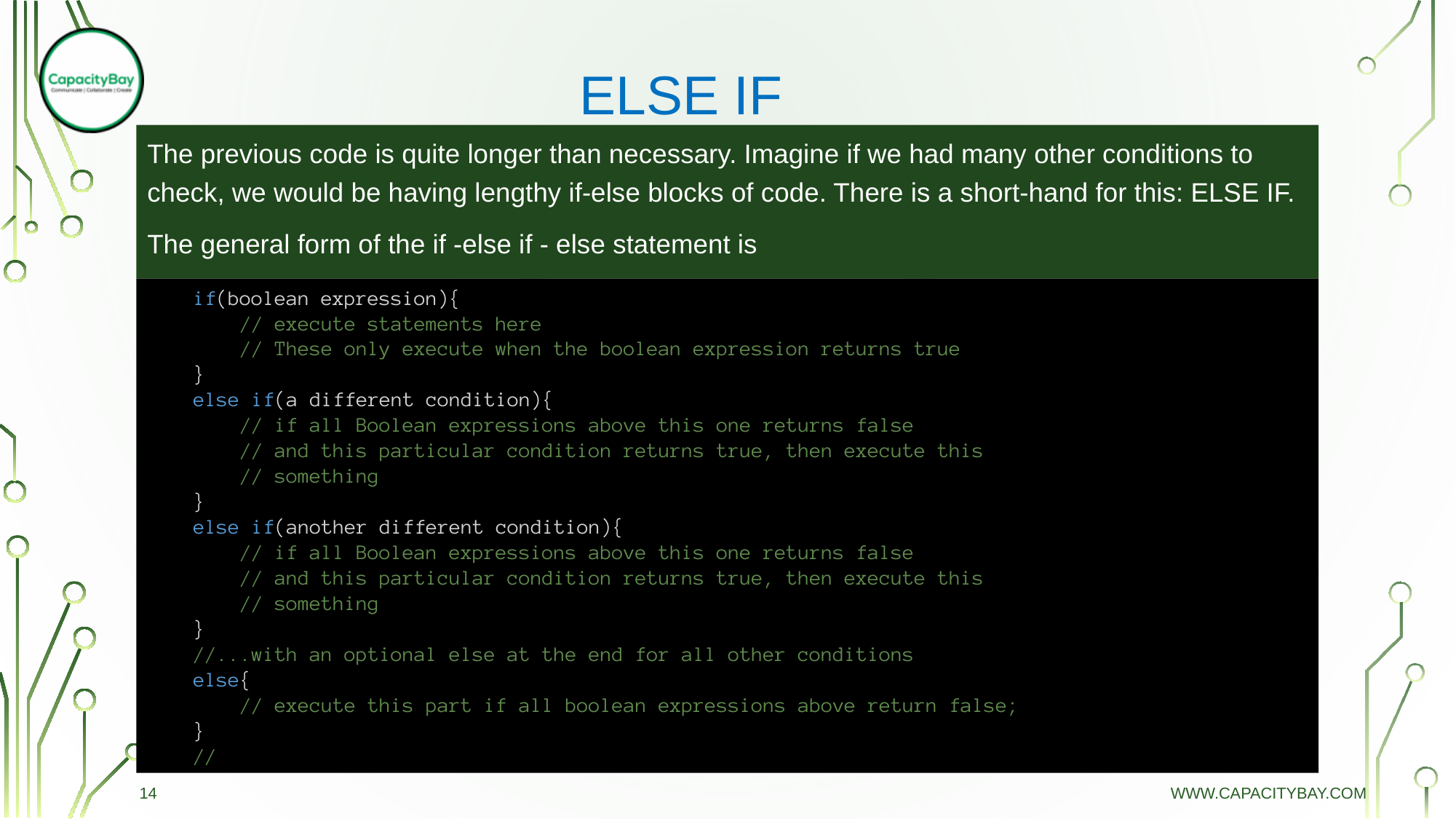

# ELSE IF
The previous code is quite longer than necessary. Imagine if we had many other conditions to check, we would be having lengthy if-else blocks of code. There is a short-hand for this: ELSE IF.
The general form of the if -else if - else statement is

    if(boolean expression){
        // execute statements here
        // These only execute when the boolean expression returns true
    }
    else if(a different condition){
        // if all Boolean expressions above this one returns false
        // and this particular condition returns true, then execute this
        // something
    }
    else if(another different condition){
        // if all Boolean expressions above this one returns false
        // and this particular condition returns true, then execute this
        // something
    }
    //...with an optional else at the end for all other conditions
    else{
        // execute this part if all boolean expressions above return false;
    }
    //
14
www.capacitybay.com